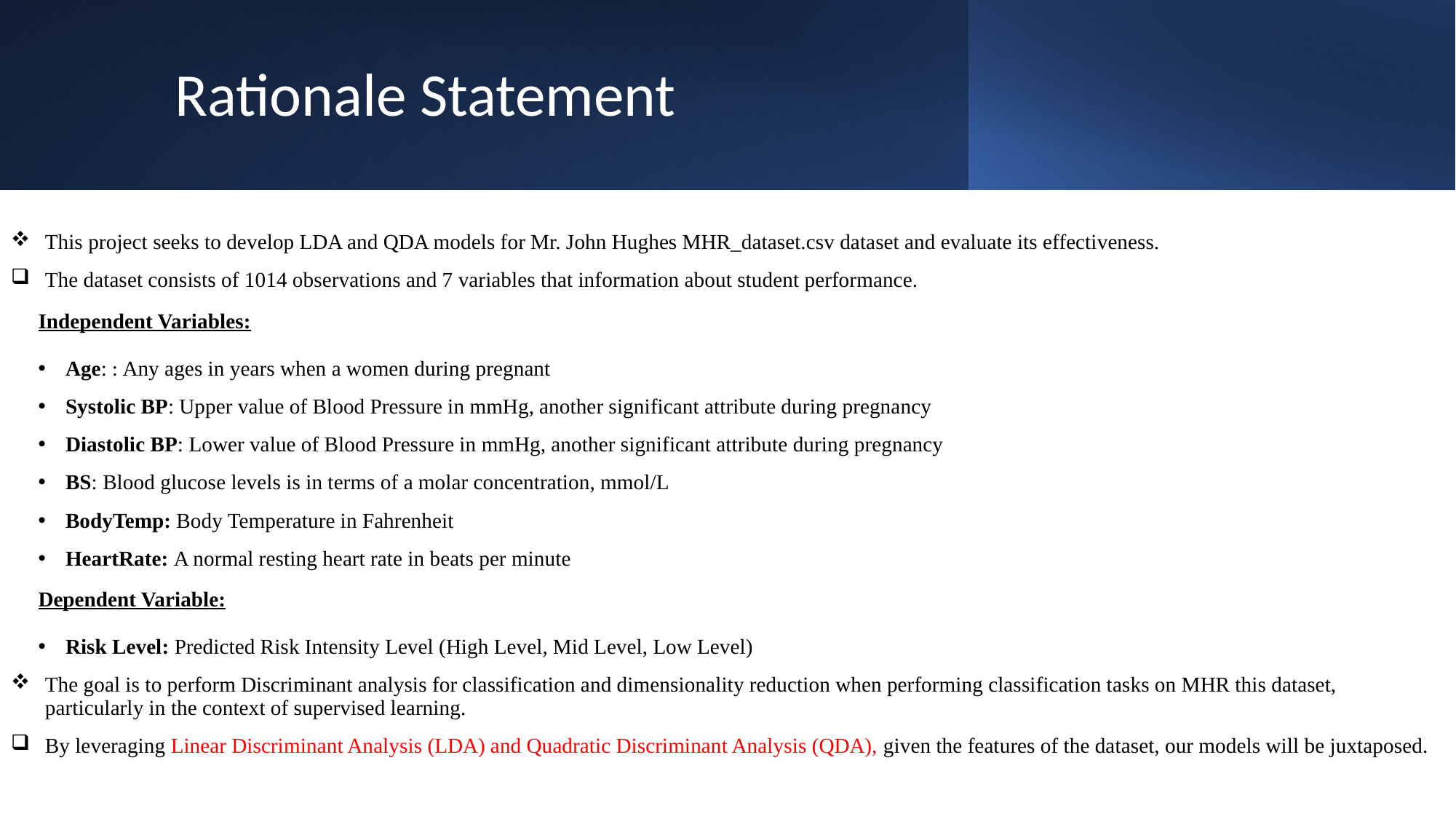

# Rationale Statement
This project seeks to develop LDA and QDA models for Mr. John Hughes MHR_dataset.csv dataset and evaluate its effectiveness.
The dataset consists of 1014 observations and 7 variables that information about student performance.
Independent Variables:
Age: : Any ages in years when a women during pregnant
Systolic BP: Upper value of Blood Pressure in mmHg, another significant attribute during pregnancy
Diastolic BP: Lower value of Blood Pressure in mmHg, another significant attribute during pregnancy
BS: Blood glucose levels is in terms of a molar concentration, mmol/L
BodyTemp: Body Temperature in Fahrenheit
HeartRate: A normal resting heart rate in beats per minute
Dependent Variable:
Risk Level: Predicted Risk Intensity Level (High Level, Mid Level, Low Level)
The goal is to perform Discriminant analysis for classification and dimensionality reduction when performing classification tasks on MHR this dataset, particularly in the context of supervised learning.
By leveraging Linear Discriminant Analysis (LDA) and Quadratic Discriminant Analysis (QDA), given the features of the dataset, our models will be juxtaposed.